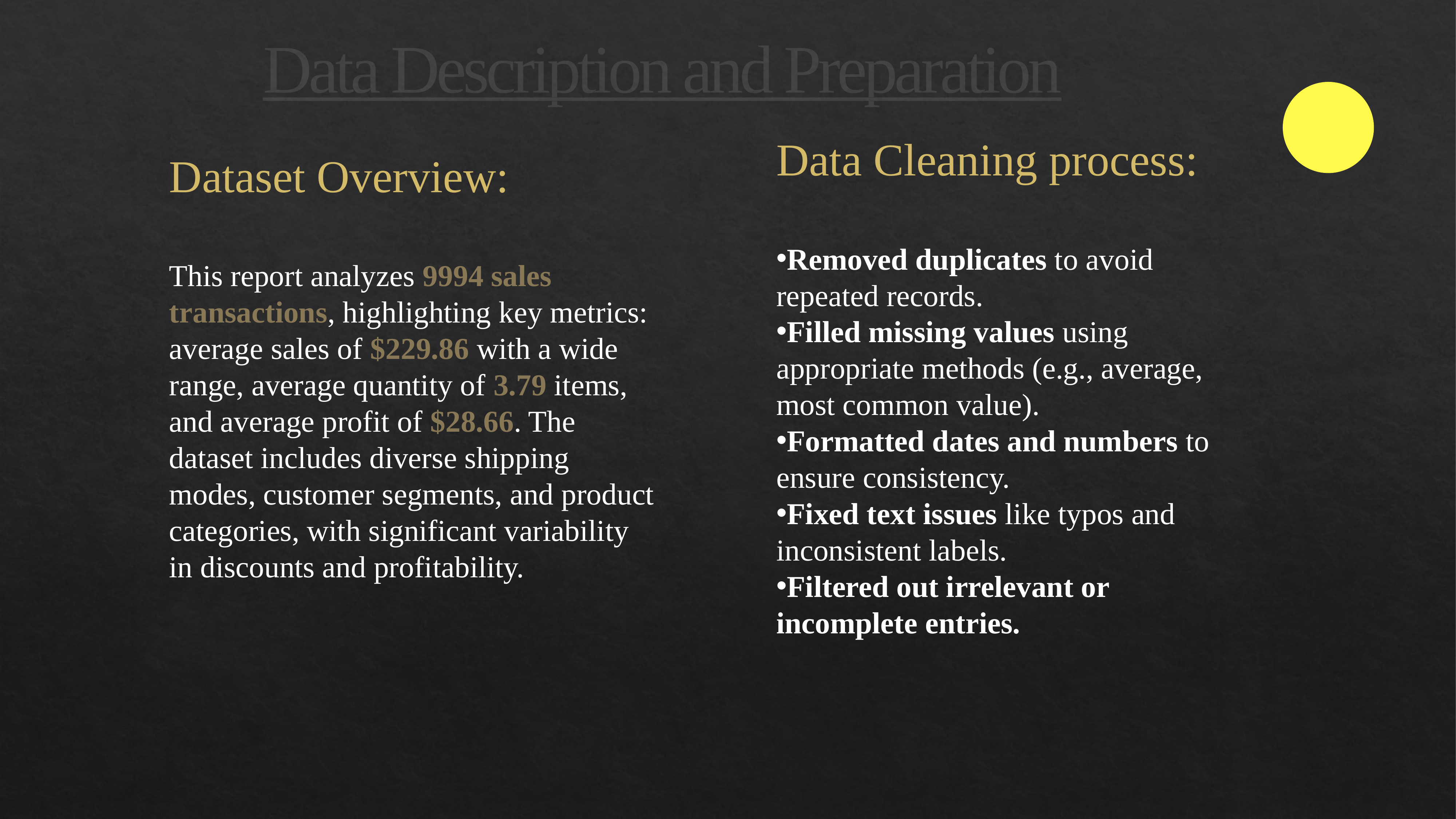

Data Description and Preparation

Data Cleaning process:

Removed duplicates to avoid repeated records.
Filled missing values using appropriate methods (e.g., average, most common value).
Formatted dates and numbers to ensure consistency.
Fixed text issues like typos and inconsistent labels.
Filtered out irrelevant or incomplete entries.

Dataset Overview:

This report analyzes 9994 sales transactions, highlighting key metrics: average sales of $229.86 with a wide range, average quantity of 3.79 items, and average profit of $28.66. The dataset includes diverse shipping modes, customer segments, and product categories, with significant variability in discounts and profitability.